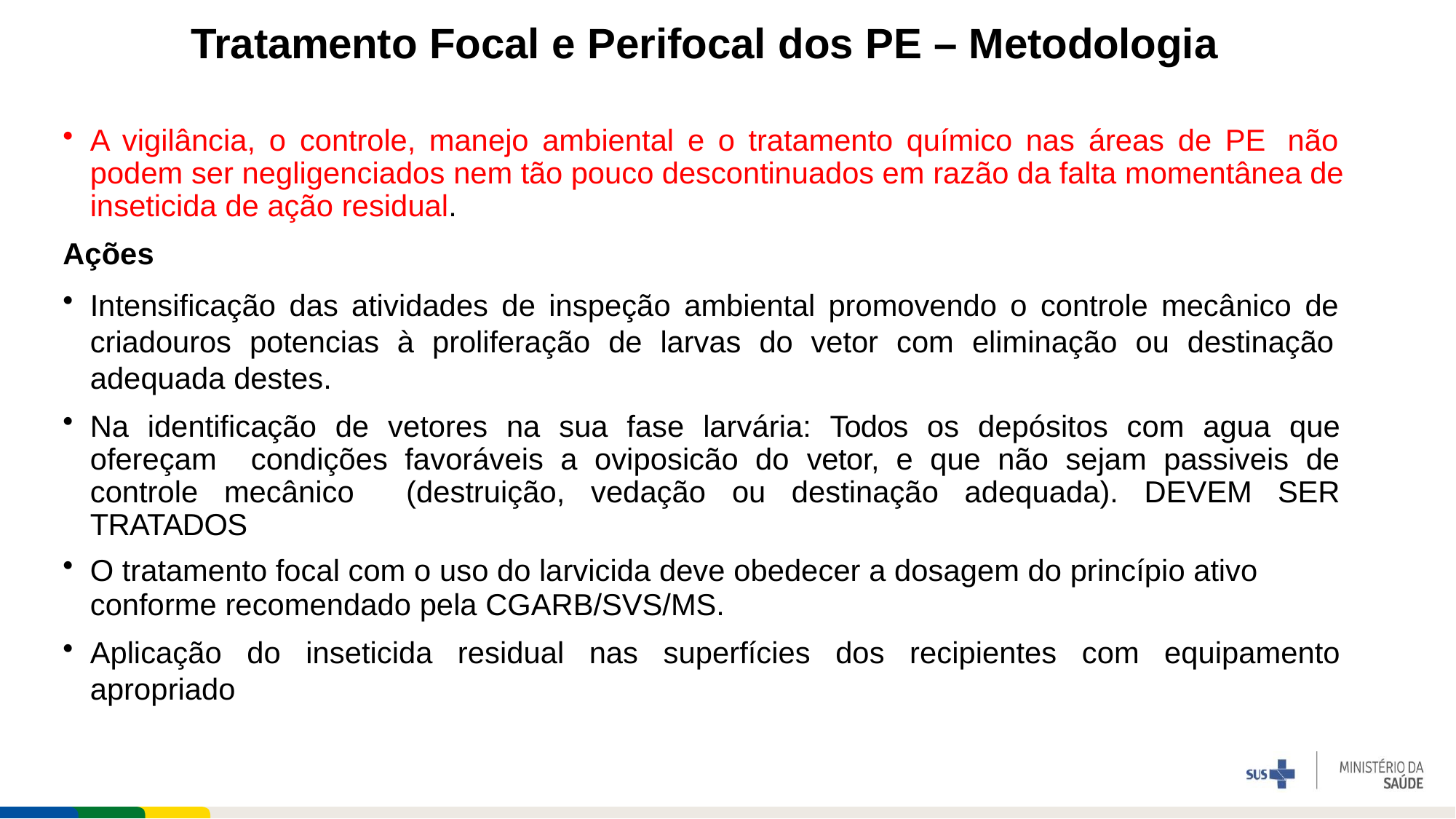

# Tratamento Focal e Perifocal dos PE – Metodologia
A vigilância, o controle, manejo ambiental e o tratamento químico nas áreas de PE não  podem ser negligenciados nem tão pouco descontinuados em razão da falta momentânea de  inseticida de ação residual.
Ações
Intensificação das atividades de inspeção ambiental promovendo o controle mecânico de  criadouros potencias à proliferação de larvas do vetor com eliminação ou destinação  adequada destes.
Na identificação de vetores na sua fase larvária: Todos os depósitos com agua que ofereçam  condições favoráveis a oviposicão do vetor, e que não sejam passiveis de controle mecânico  (destruição, vedação ou destinação adequada). DEVEM SER TRATADOS
O tratamento focal com o uso do larvicida deve obedecer a dosagem do princípio ativo
conforme recomendado pela CGARB/SVS/MS.
Aplicação do inseticida residual nas superfícies dos recipientes com equipamento apropriado